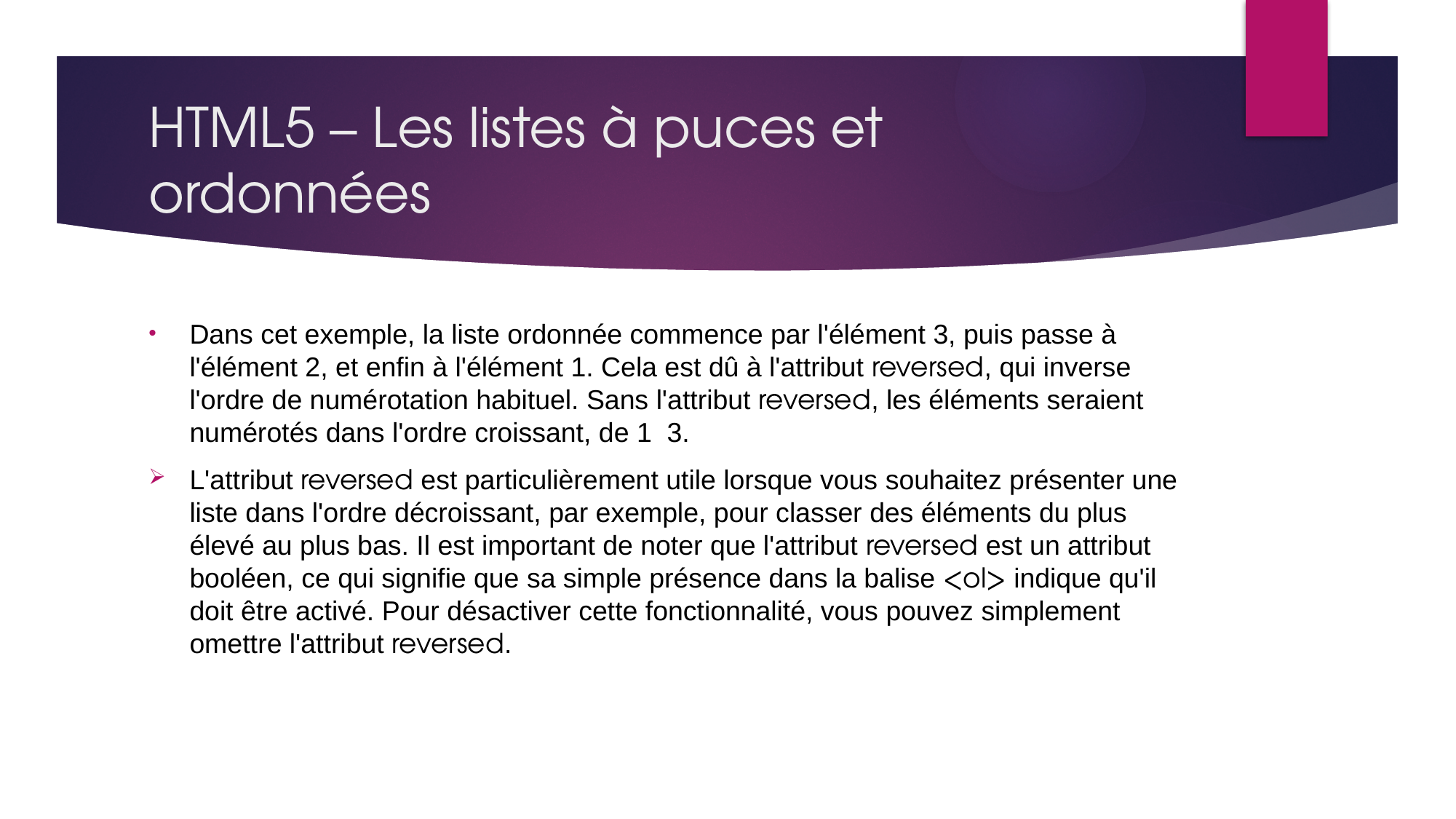

# HTML5 – Les listes à puces et ordonnées
Dans cet exemple, la liste ordonnée commence par l'élément 3, puis passe à l'élément 2, et enfin à l'élément 1. Cela est dû à l'attribut reversed, qui inverse l'ordre de numérotation habituel. Sans l'attribut reversed, les éléments seraient numérotés dans l'ordre croissant, de 1  3.
L'attribut reversed est particulièrement utile lorsque vous souhaitez présenter une liste dans l'ordre décroissant, par exemple, pour classer des éléments du plus élevé au plus bas. Il est important de noter que l'attribut reversed est un attribut booléen, ce qui signifie que sa simple présence dans la balise <ol> indique qu'il doit être activé. Pour désactiver cette fonctionnalité, vous pouvez simplement omettre l'attribut reversed.